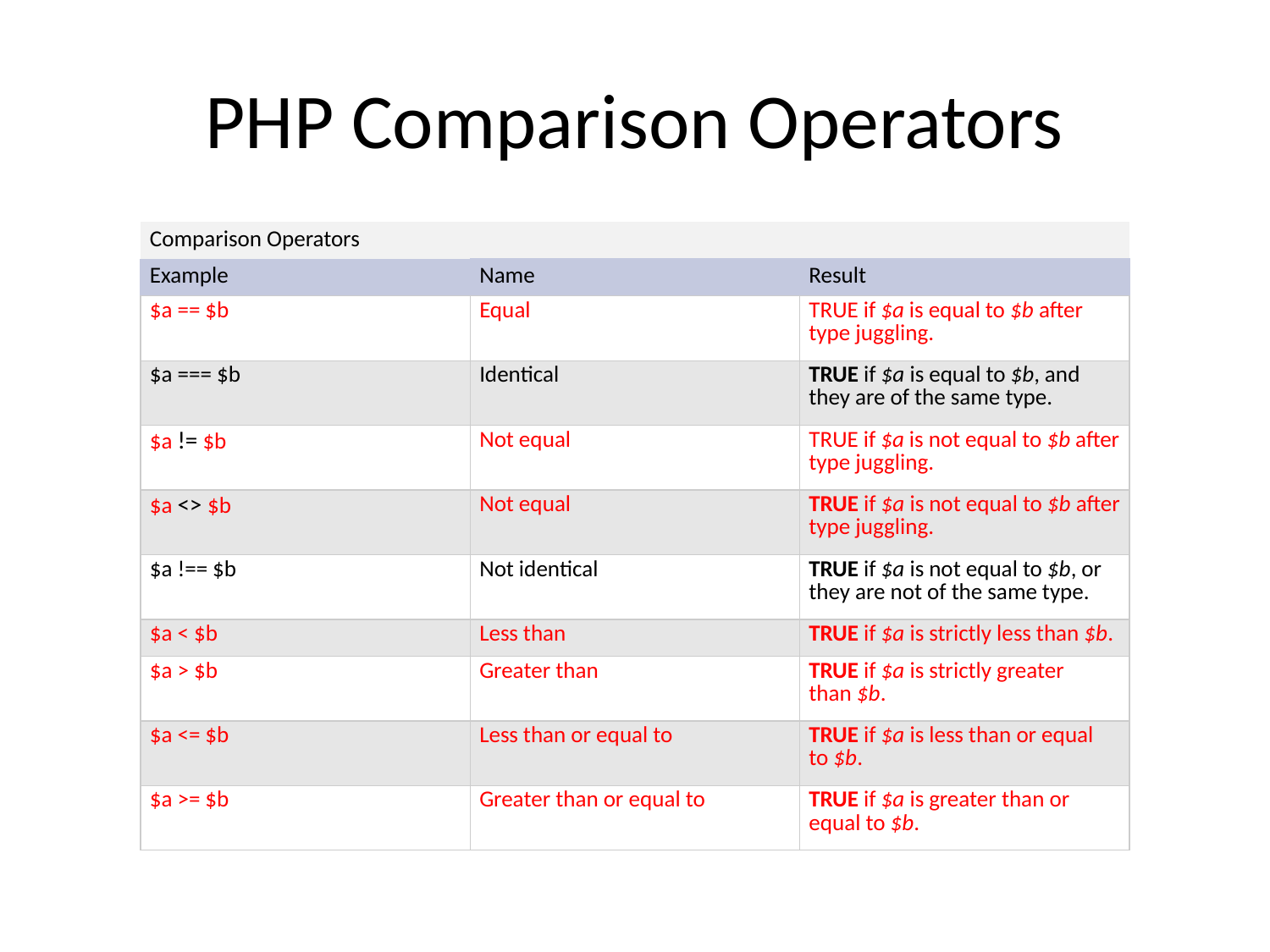

# PHP Comparison Operators
| Comparison Operators |  |  |
| --- | --- | --- |
| Example | Name | Result |
| $a == $b | Equal | TRUE if $a is equal to $b after type juggling. |
| $a === $b | Identical | TRUE if $a is equal to $b, and they are of the same type. |
| $a != $b | Not equal | TRUE if $a is not equal to $b after type juggling. |
| $a <> $b | Not equal | TRUE if $a is not equal to $b after type juggling. |
| $a !== $b | Not identical | TRUE if $a is not equal to $b, or they are not of the same type. |
| $a < $b | Less than | TRUE if $a is strictly less than $b. |
| $a > $b | Greater than | TRUE if $a is strictly greater than $b. |
| $a <= $b | Less than or equal to | TRUE if $a is less than or equal to $b. |
| $a >= $b | Greater than or equal to | TRUE if $a is greater than or equal to $b. |